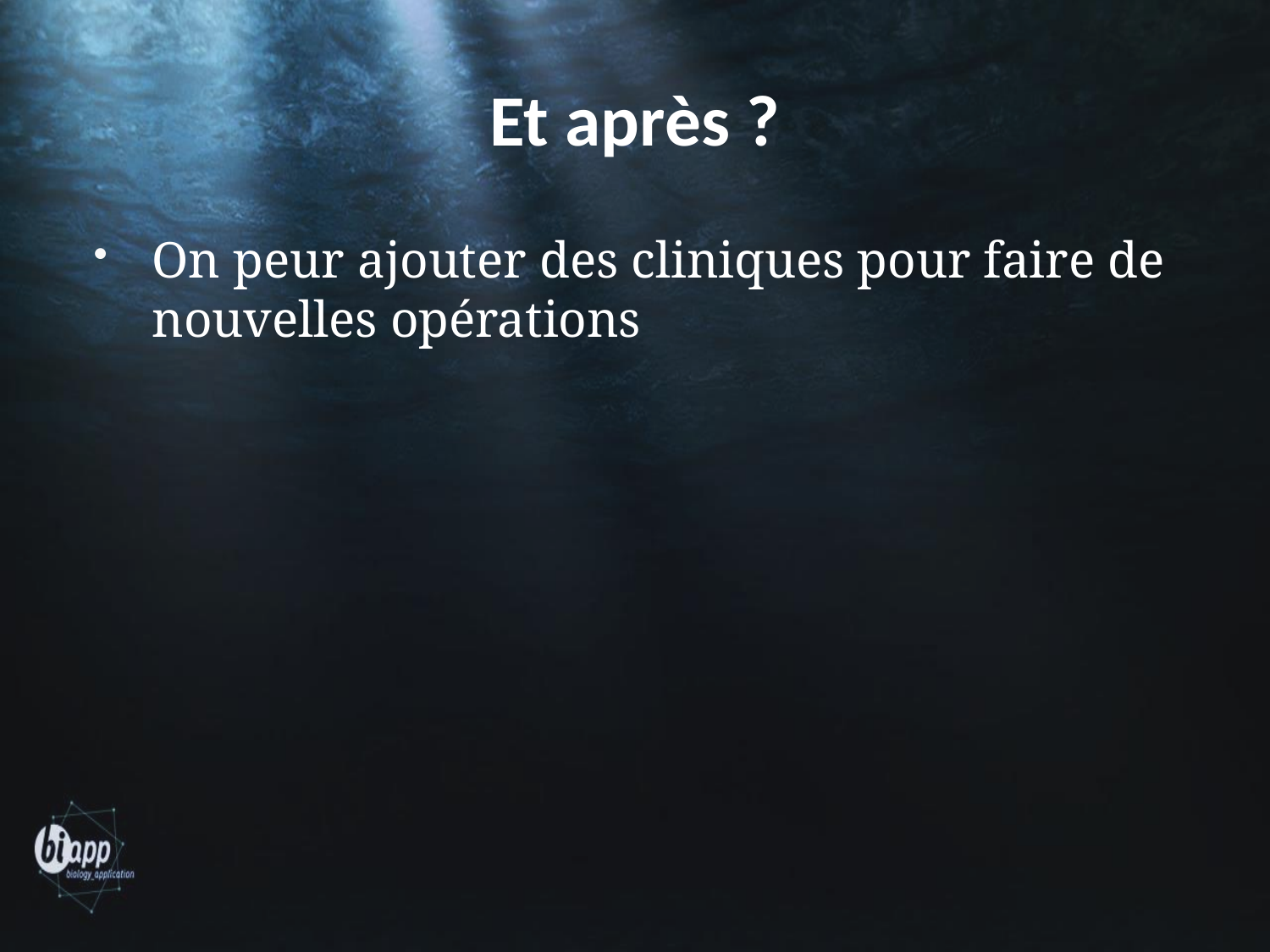

# Et après ?
On peur ajouter des cliniques pour faire de nouvelles opérations